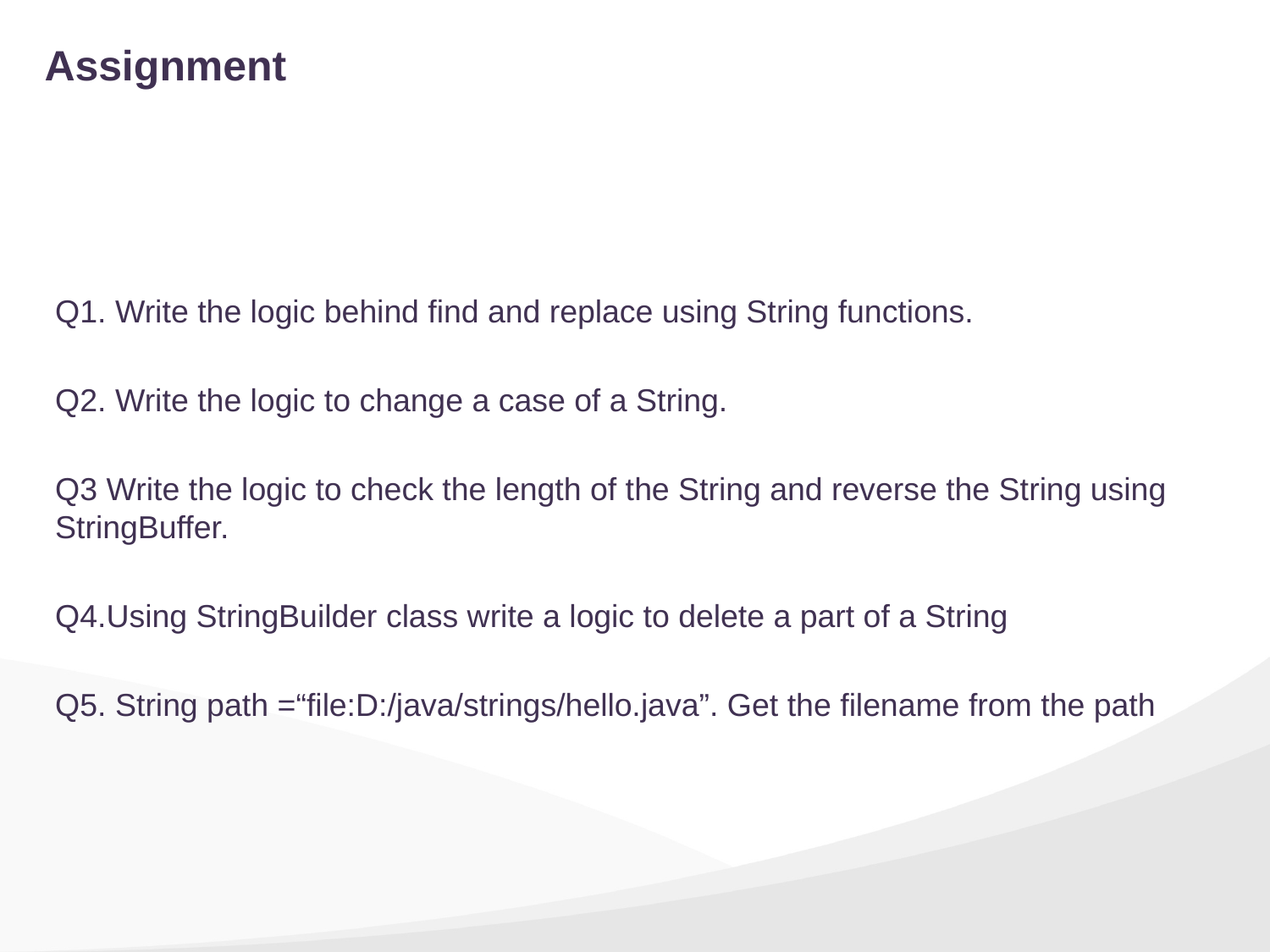

# Assignment
Q1. Write the logic behind find and replace using String functions.

Q2. Write the logic to change a case of a String.

Q3 Write the logic to check the length of the String and reverse the String using StringBuffer.

Q4.Using StringBuilder class write a logic to delete a part of a String

Q5. String path =“file:D:/java/strings/hello.java”. Get the filename from the path